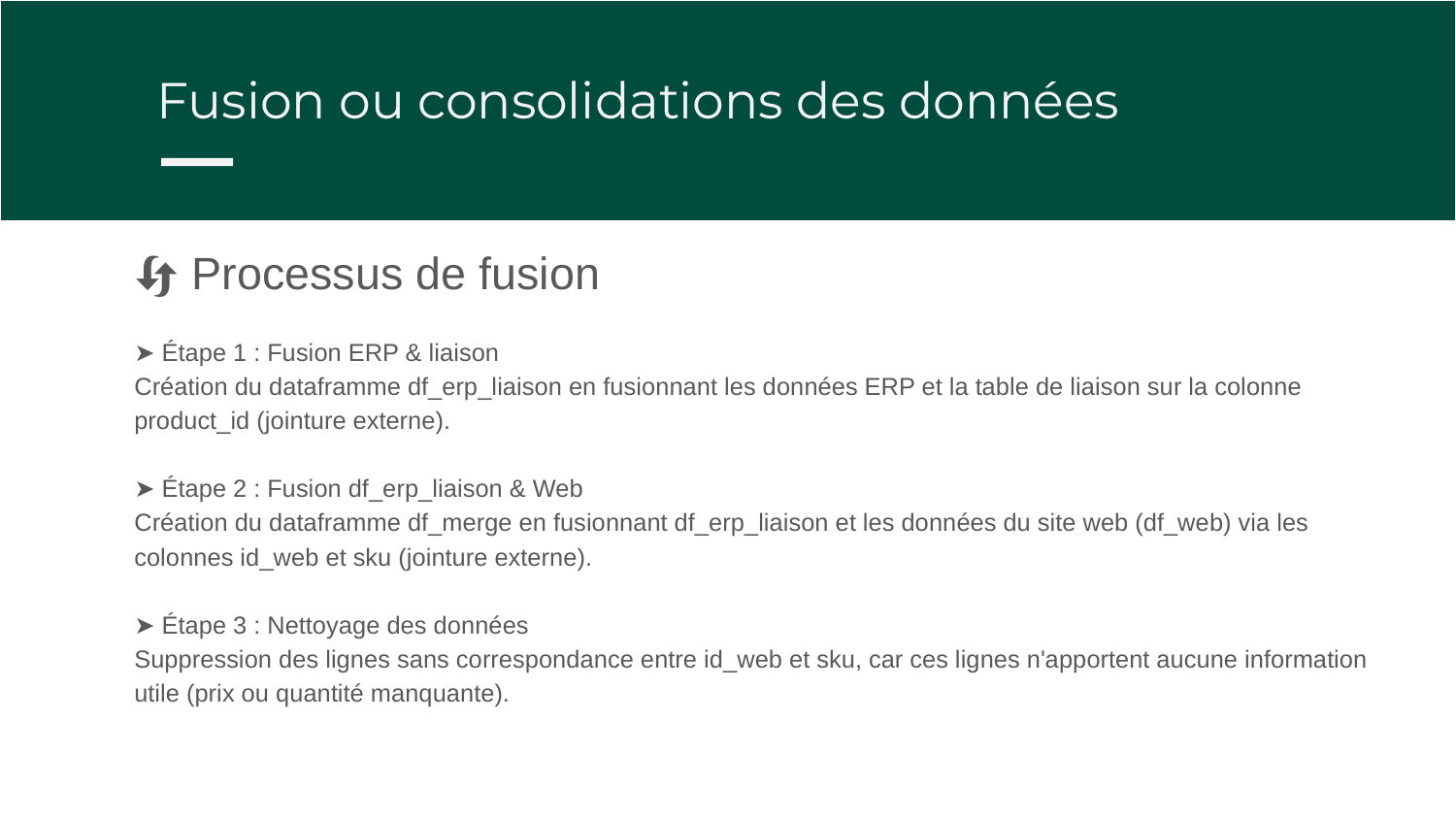

Fusion ou consolidations des données

🔄 Processus de fusion

➤ Étape 1 : Fusion ERP & liaison
Création du dataframme df_erp_liaison en fusionnant les données ERP et la table de liaison sur la colonne product_id (jointure externe).

➤ Étape 2 : Fusion df_erp_liaison & Web
Création du dataframme df_merge en fusionnant df_erp_liaison et les données du site web (df_web) via les colonnes id_web et sku (jointure externe).

➤ Étape 3 : Nettoyage des données
Suppression des lignes sans correspondance entre id_web et sku, car ces lignes n'apportent aucune information utile (prix ou quantité manquante).